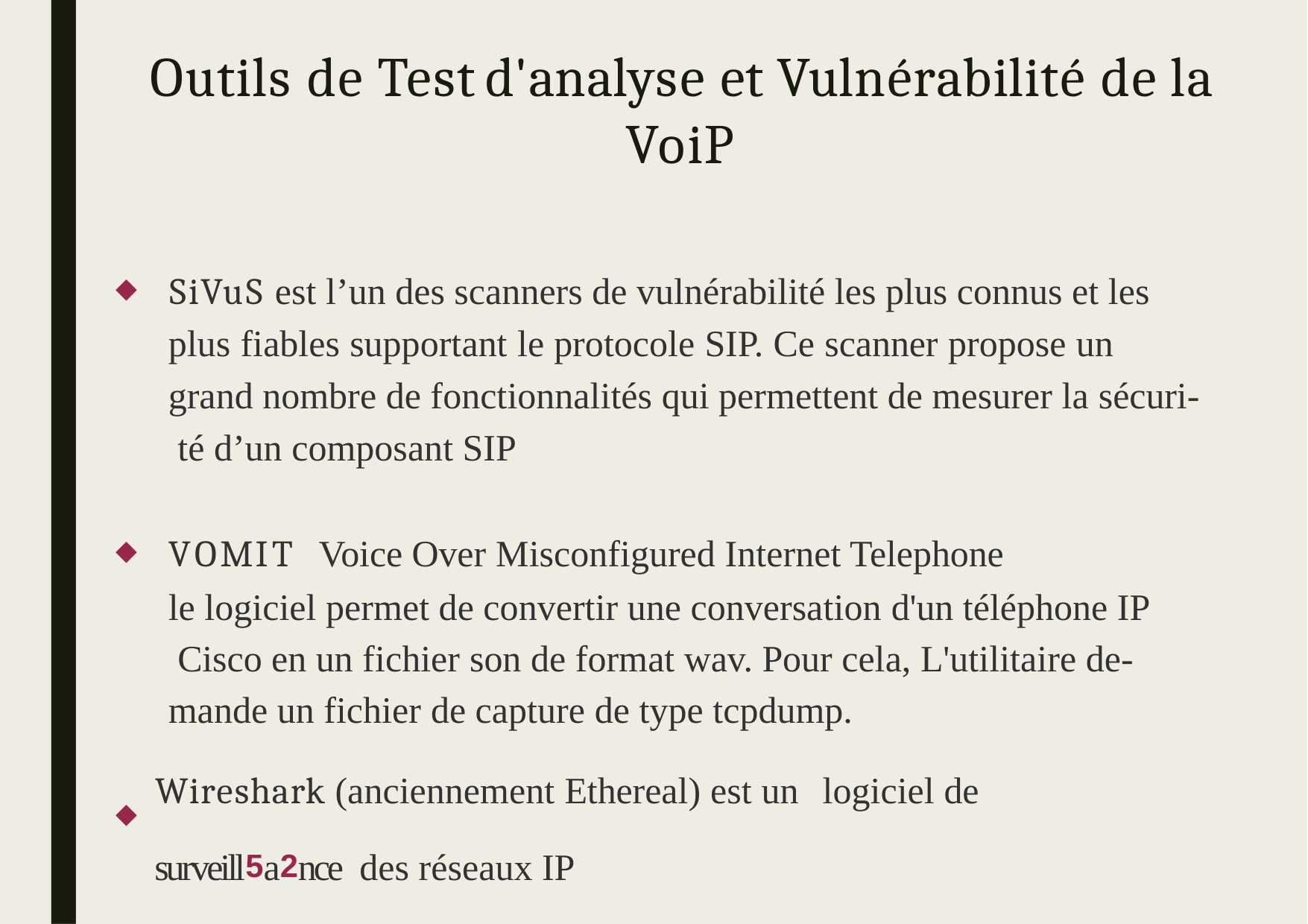

# Outils de Test	d'analyse et Vulnérabilité de la VoiP
SiVuS est l’un des scanners de vulnérabilité les plus connus et les  plus fiables supportant le protocole SIP. Ce scanner propose un  grand nombre de fonctionnalités qui permettent de mesurer la sécuri-  té d’un composant SIP
◆
VOMIT	Voice Over Misconfigured Internet Telephone
le logiciel permet de convertir une conversation d'un téléphone IP  Cisco en un fichier son de format wav. Pour cela, L'utilitaire de-  mande un fichier de capture de type tcpdump.
◆
Wireshark (anciennement Ethereal) est un	logiciel de surveill5a2nce  des réseaux IP
◆